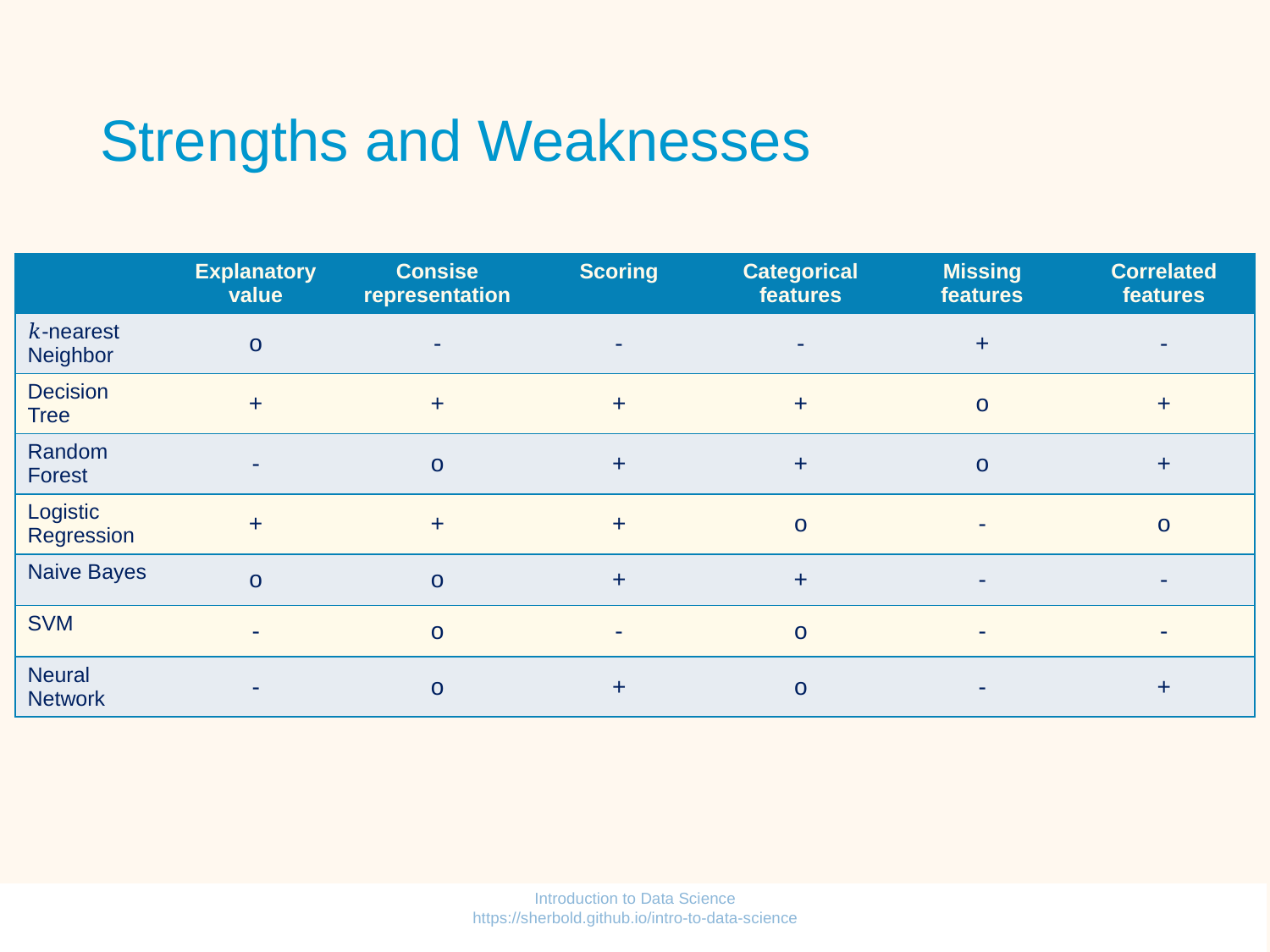

# Strengths and Weaknesses
|  | Explanatory value | Consise representation | Scoring | Categorical features | Missing features | Correlated features |
| --- | --- | --- | --- | --- | --- | --- |
| 𝑘-nearest Neighbor | o | - | - | - | + | - |
| Decision Tree | + | + | + | + | o | + |
| Random Forest | - | o | + | + | o | + |
| Logistic Regression | + | + | + | o | - | o |
| Naive Bayes | o | o | + | + | - | - |
| SVM | - | o | - | o | - | - |
| Neural Network | - | o | + | o | - | + |
Introduction to Data Science https://sherbold.github.io/intro-to-data-science